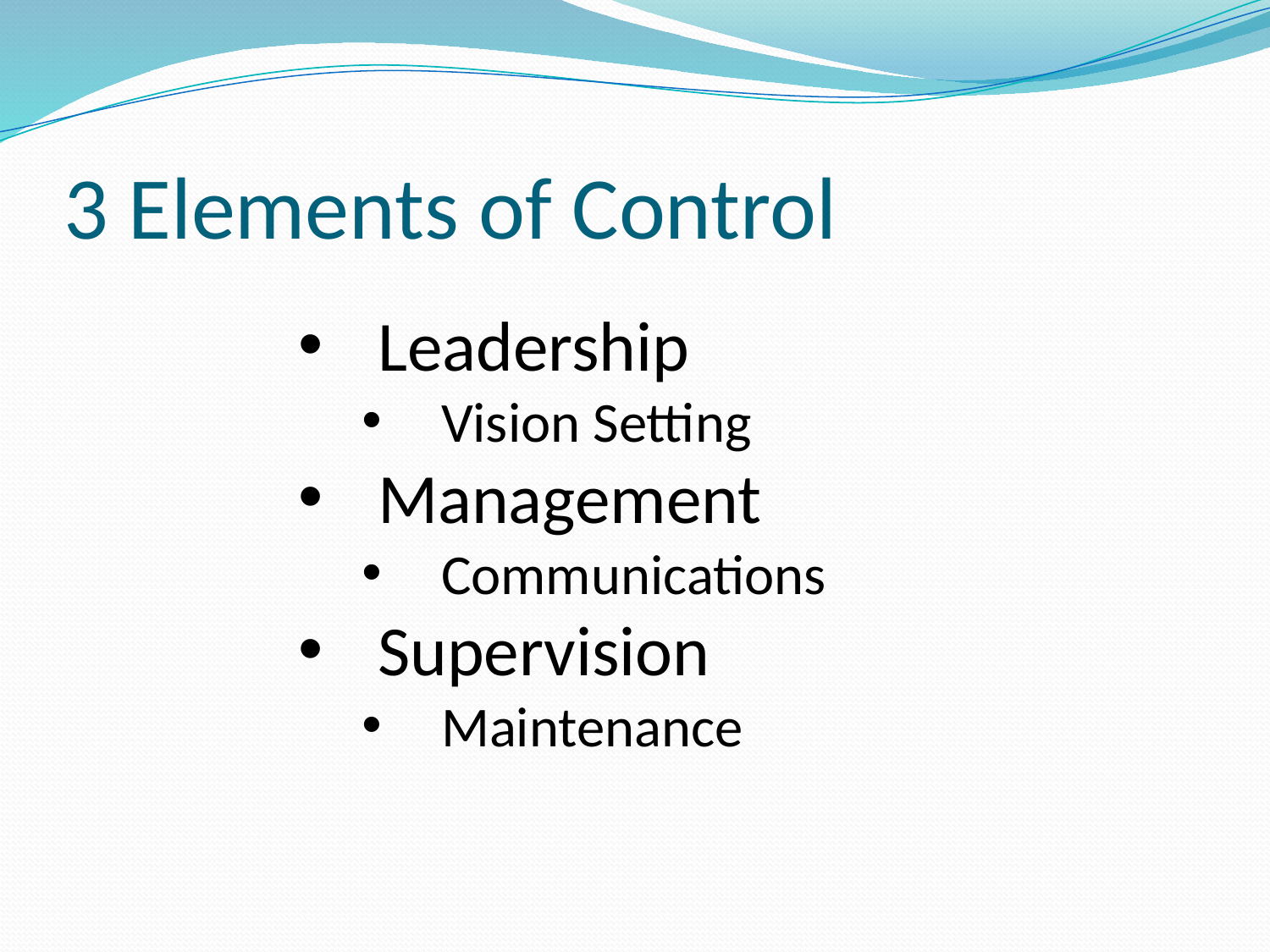

# 3 Elements of Control
Leadership
Vision Setting
Management
Communications
Supervision
Maintenance